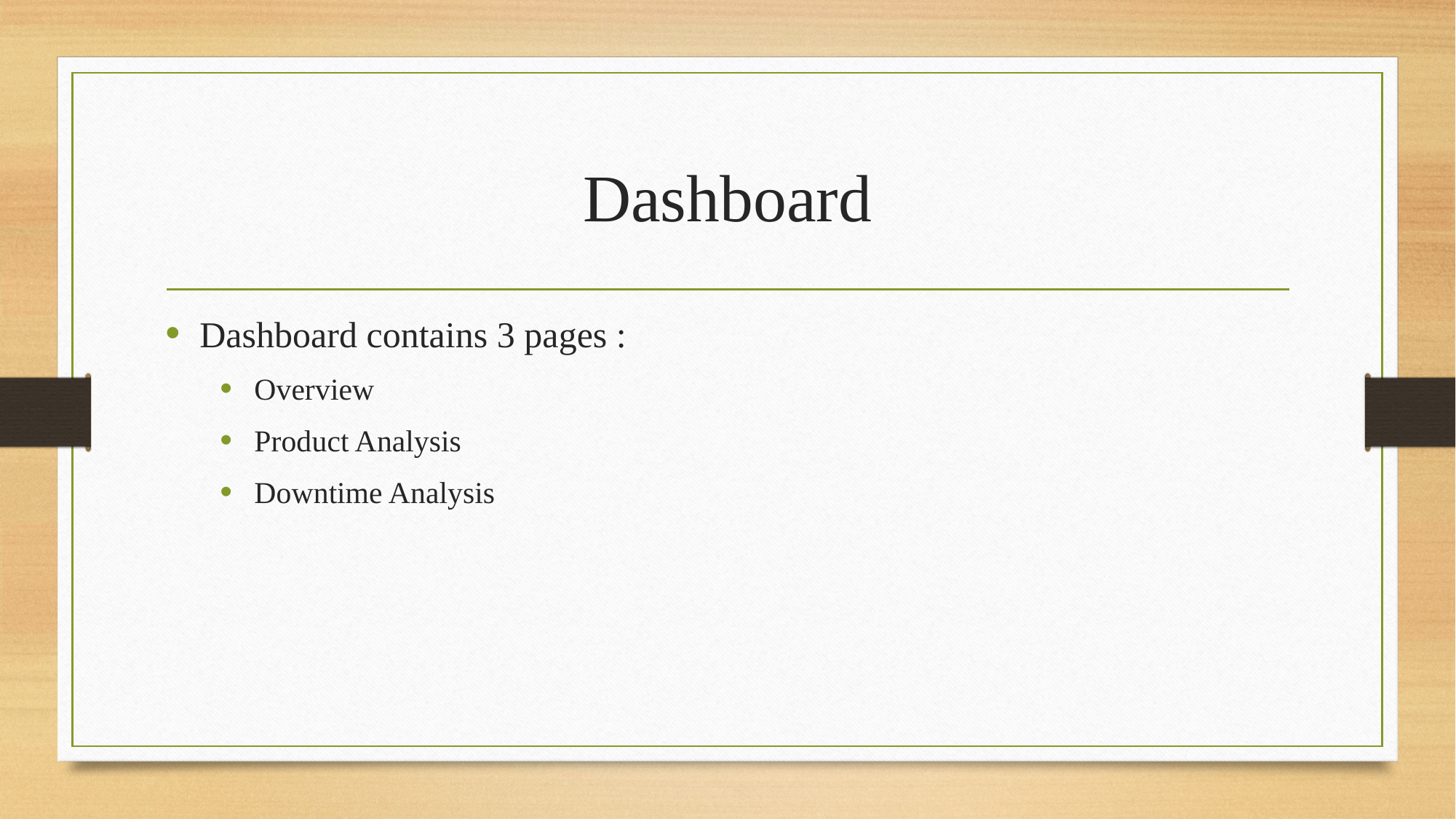

# Dashboard
Dashboard contains 3 pages :
Overview
Product Analysis
Downtime Analysis